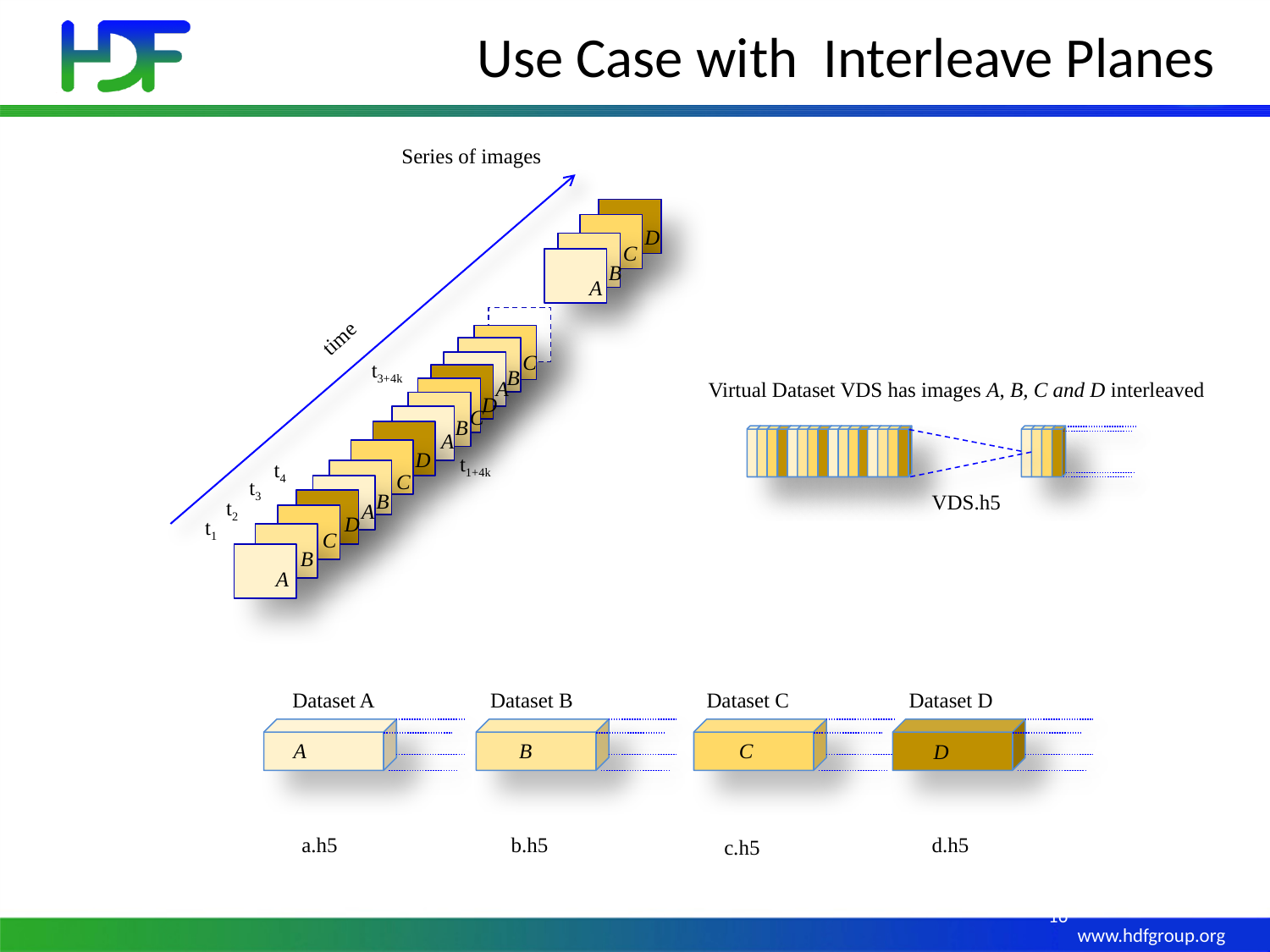

# Use Case with  Interleave Planes
Series of images

D

C

B
A

time

C
t3+4k

B

A
Virtual Dataset VDS has images A, B, C and D interleaved

D

C

B
A

D

t1+4k
t4

C
t3

B
VDS.h5
t2
A
D
t1
C
B
A
Dataset D
Dataset A
Dataset B
Dataset C

7/10/15
A
B
C
D
a.h5
b.h5
d.h5
c.h5
16